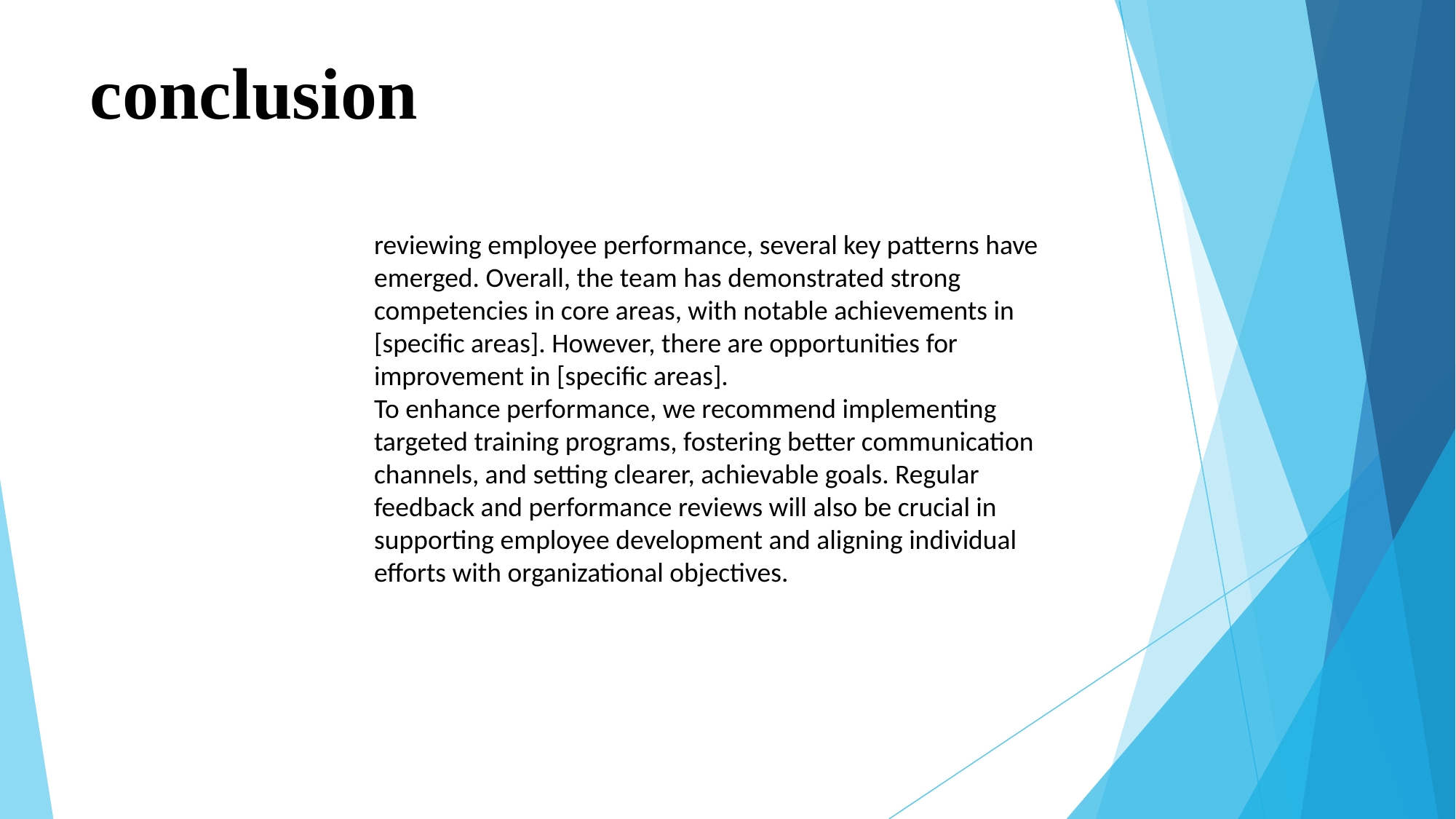

# conclusion
reviewing employee performance, several key patterns have emerged. Overall, the team has demonstrated strong competencies in core areas, with notable achievements in [specific areas]. However, there are opportunities for improvement in [specific areas].
To enhance performance, we recommend implementing targeted training programs, fostering better communication channels, and setting clearer, achievable goals. Regular feedback and performance reviews will also be crucial in supporting employee development and aligning individual efforts with organizational objectives.